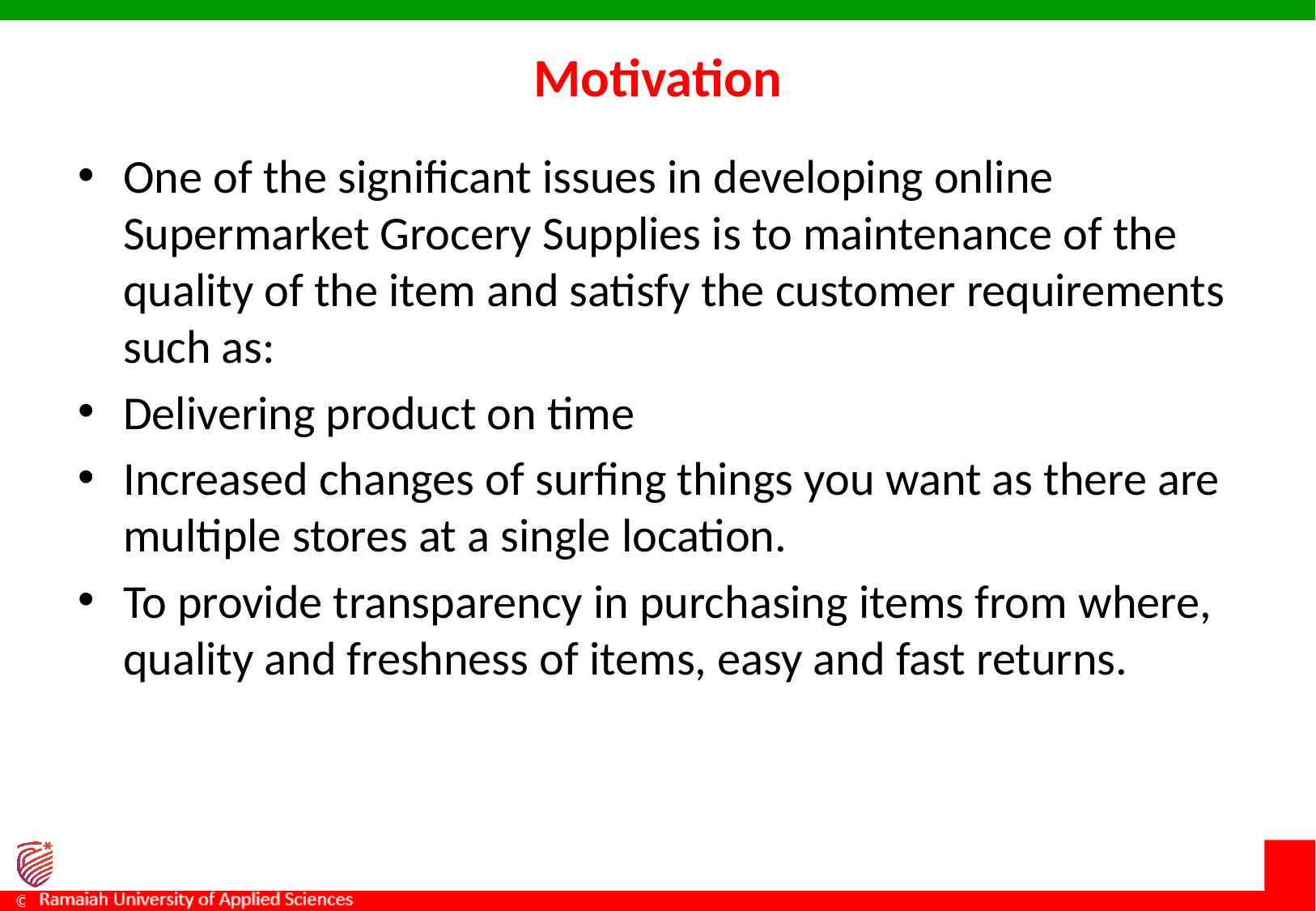

# Motivation
One of the significant issues in developing online Supermarket Grocery Supplies is to maintenance of the quality of the item and satisfy the customer requirements such as:
Delivering product on time
Increased changes of surfing things you want as there are multiple stores at a single location.
To provide transparency in purchasing items from where, quality and freshness of items, easy and fast returns.